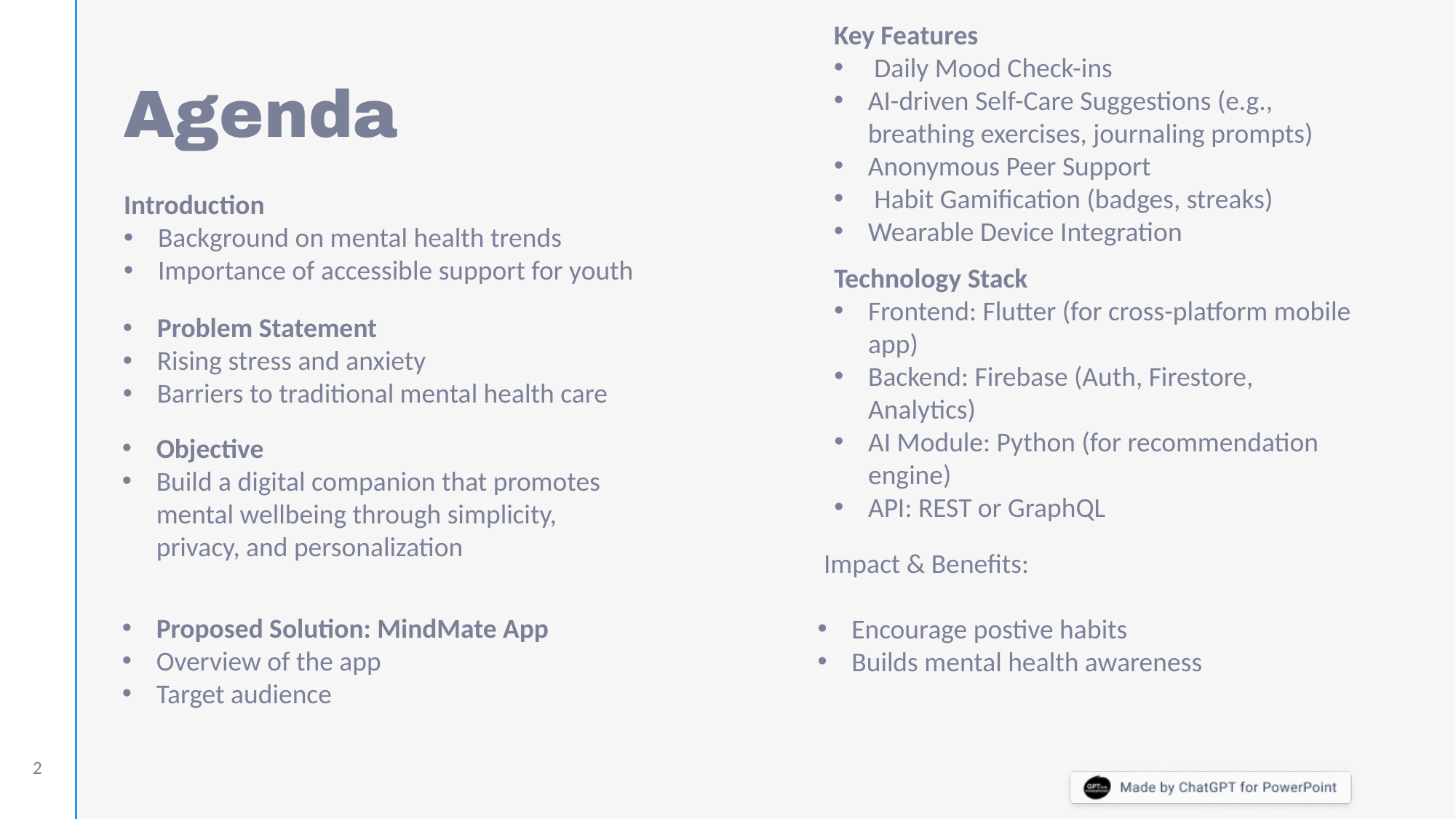

Key Features
 Daily Mood Check-ins
AI-driven Self-Care Suggestions (e.g., breathing exercises, journaling prompts)
Anonymous Peer Support
 Habit Gamification (badges, streaks)
Wearable Device Integration

# Agenda
Introduction
Background on mental health trends
Importance of accessible support for youth

 Impact & Benefits:

Encourage postive habits
Builds mental health awareness

Technology Stack
Frontend: Flutter (for cross-platform mobile app)
Backend: Firebase (Auth, Firestore, Analytics)
AI Module: Python (for recommendation engine)
API: REST or GraphQL

Problem Statement
Rising stress and anxiety
Barriers to traditional mental health care

Objective
Build a digital companion that promotes mental wellbeing through simplicity, privacy, and personalization

Proposed Solution: MindMate App
Overview of the app
Target audience

2